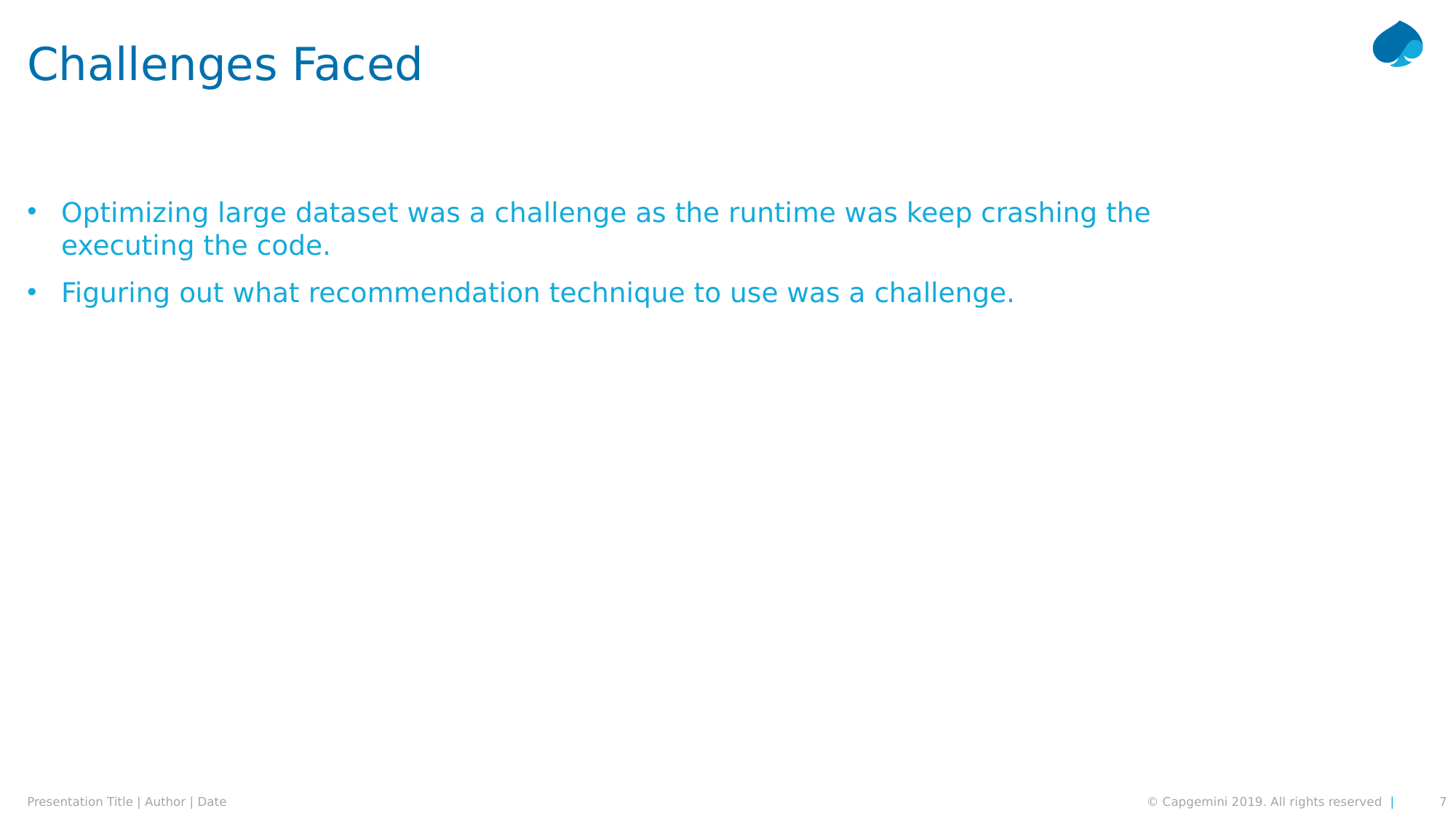

# Challenges Faced

Optimizing large dataset was a challenge as the runtime was keep crashing the executing the code.
Figuring out what recommendation technique to use was a challenge.